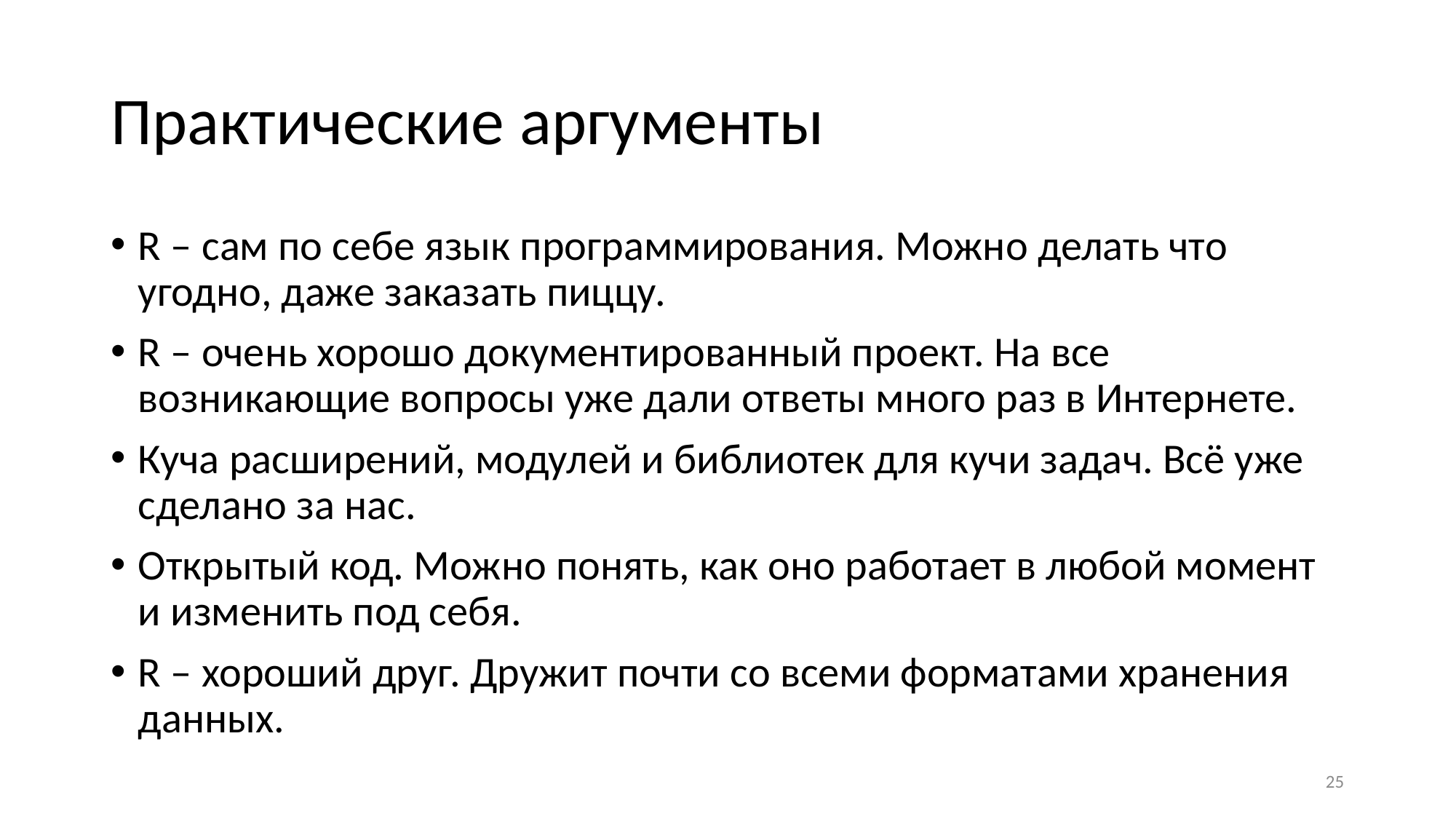

# Практические аргументы
R – сам по себе язык программирования. Можно делать что угодно, даже заказать пиццу.
R – очень хорошо документированный проект. На все возникающие вопросы уже дали ответы много раз в Интернете.
Куча расширений, модулей и библиотек для кучи задач. Всё уже сделано за нас.
Открытый код. Можно понять, как оно работает в любой момент и изменить под себя.
R – хороший друг. Дружит почти со всеми форматами хранения данных.

25